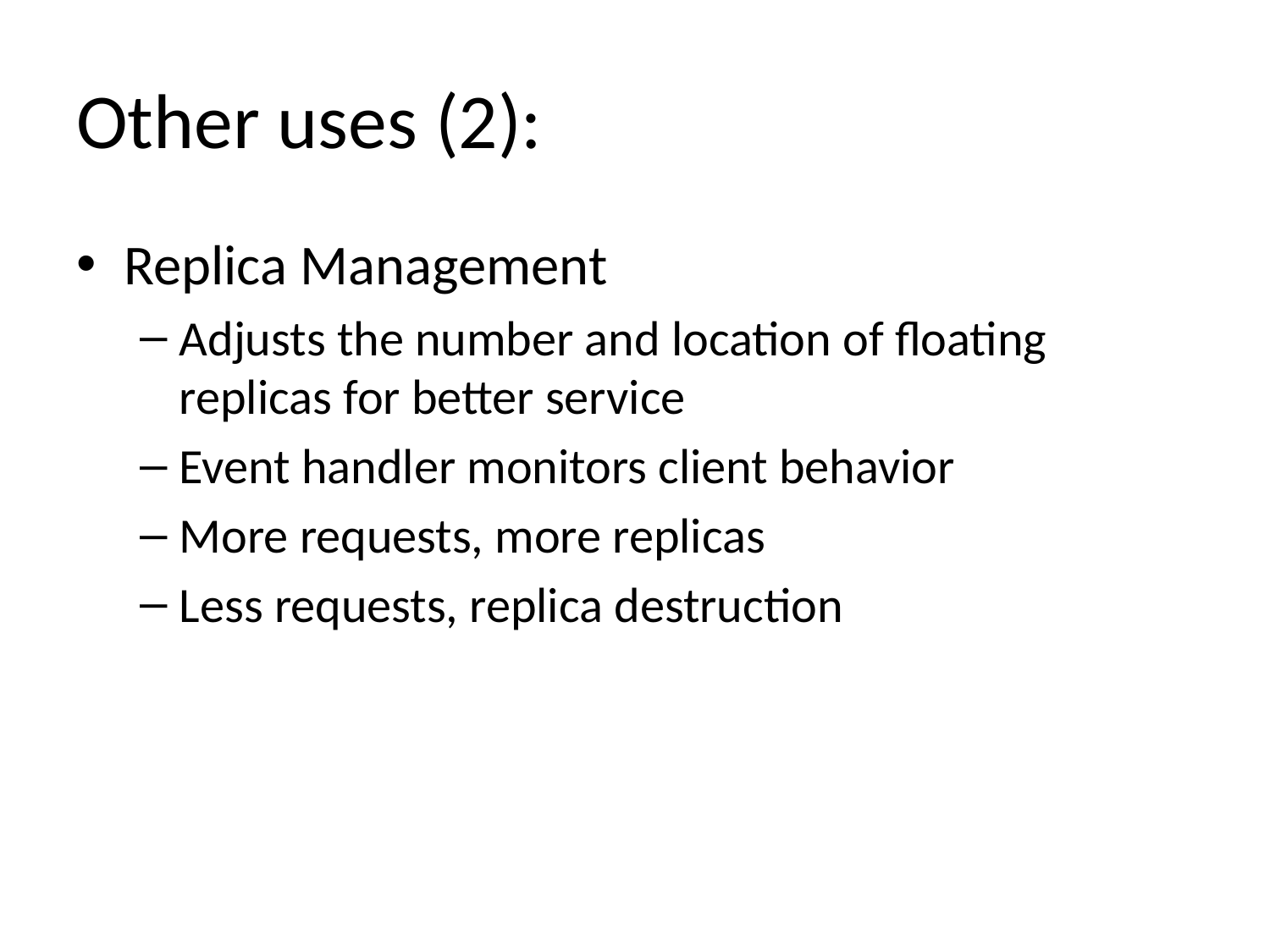

# Other uses (2):
Replica Management
Adjusts the number and location of floating replicas for better service
Event handler monitors client behavior
More requests, more replicas
Less requests, replica destruction